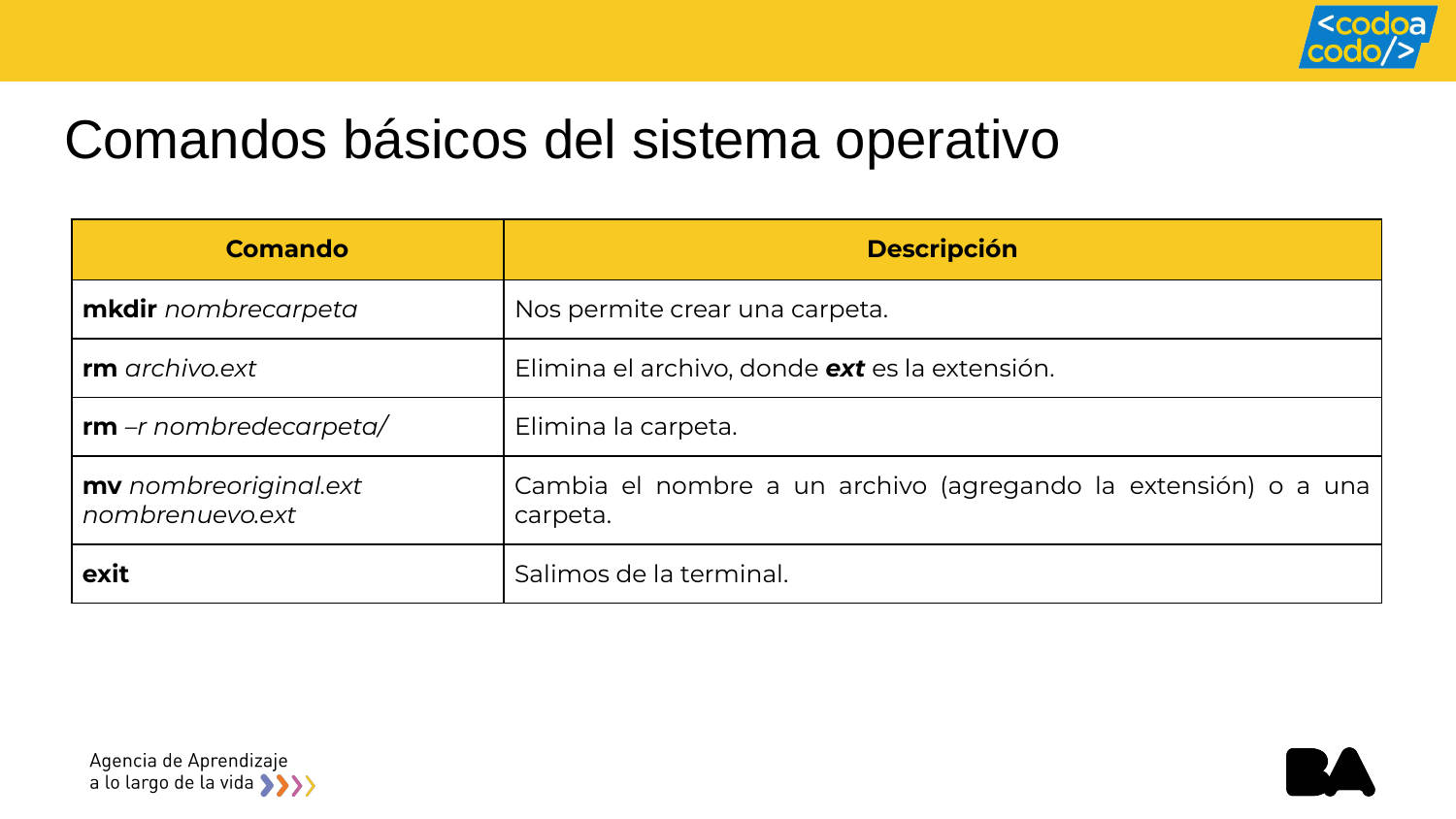

# Comandos básicos del sistema operativo

| Comando | Descripción |
| --- | --- |
| mkdir nombrecarpeta | Nos permite crear una carpeta. |
| rm archivo.ext | Elimina el archivo, donde ext es la extensión. |
| rm –r nombredecarpeta/ | Elimina la carpeta. |
| mv nombreoriginal.ext nombrenuevo.ext | Cambia el nombre a un archivo (agregando la extensión) o a una carpeta. |
| exit | Salimos de la terminal. |